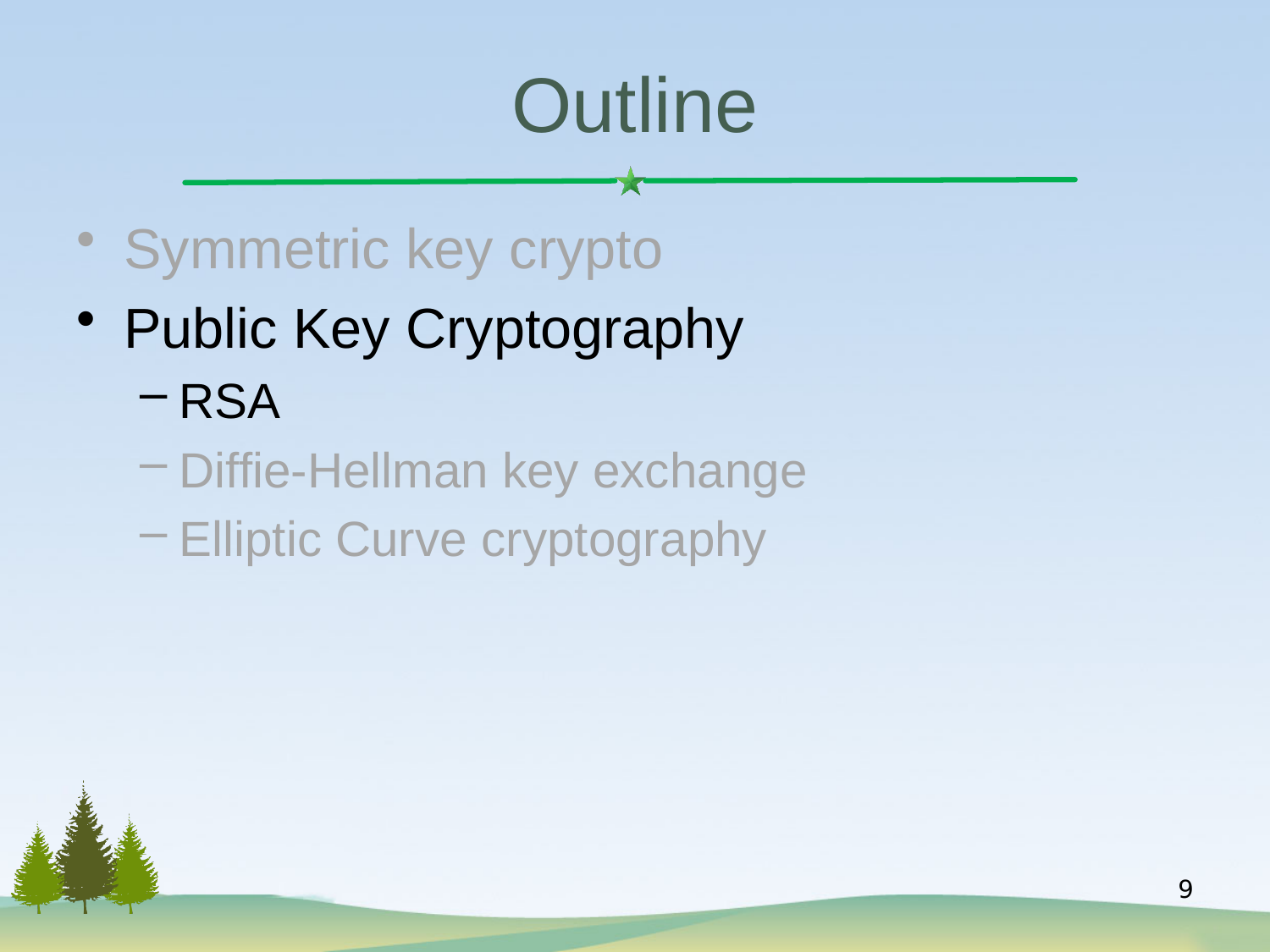

# Outline
Symmetric key crypto
Public Key Cryptography
RSA
Diffie-Hellman key exchange
Elliptic Curve cryptography
9